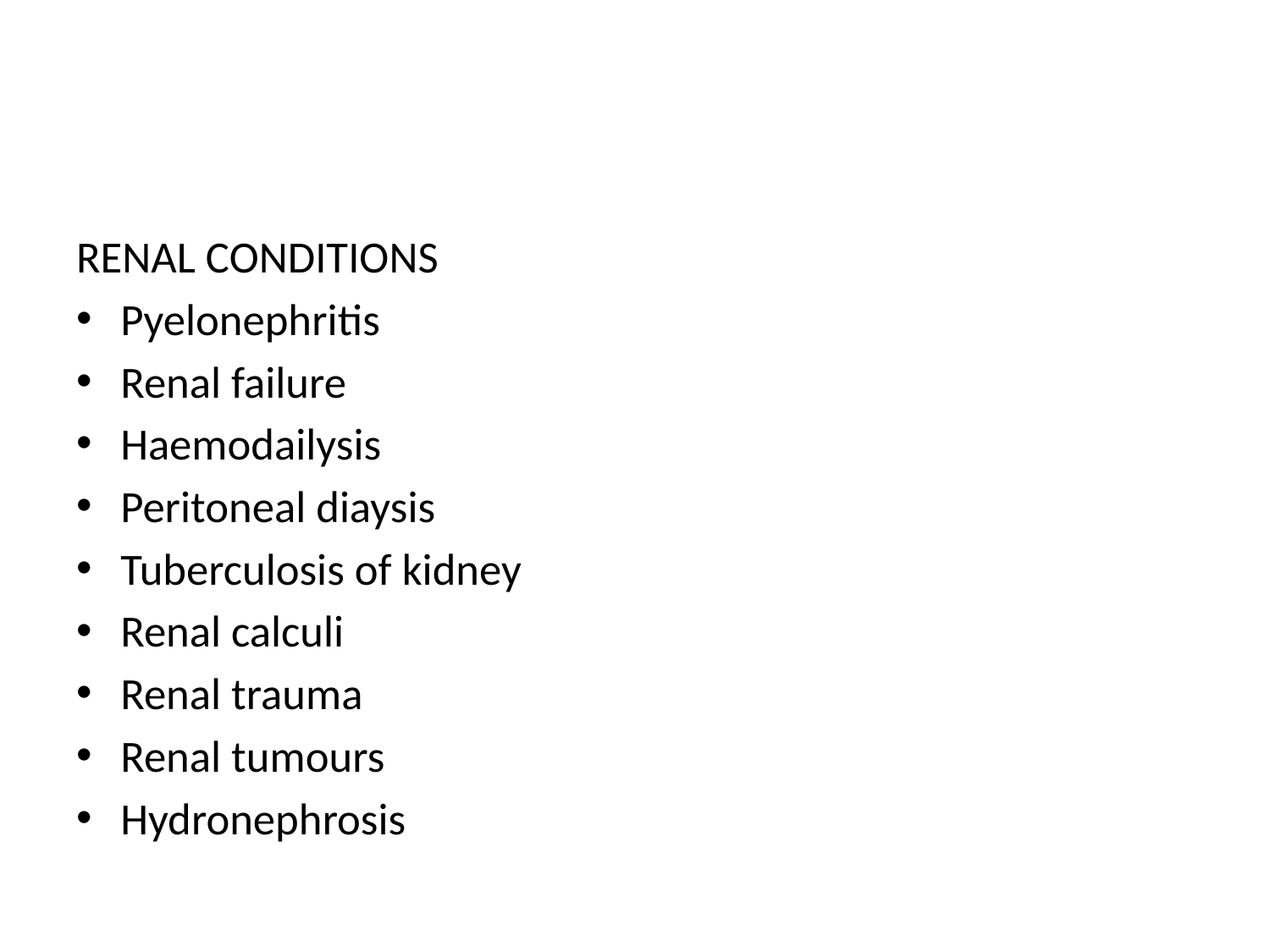

#
RENAL CONDITIONS
Pyelonephritis
Renal failure
Haemodailysis
Peritoneal diaysis
Tuberculosis of kidney
Renal calculi
Renal trauma
Renal tumours
Hydronephrosis